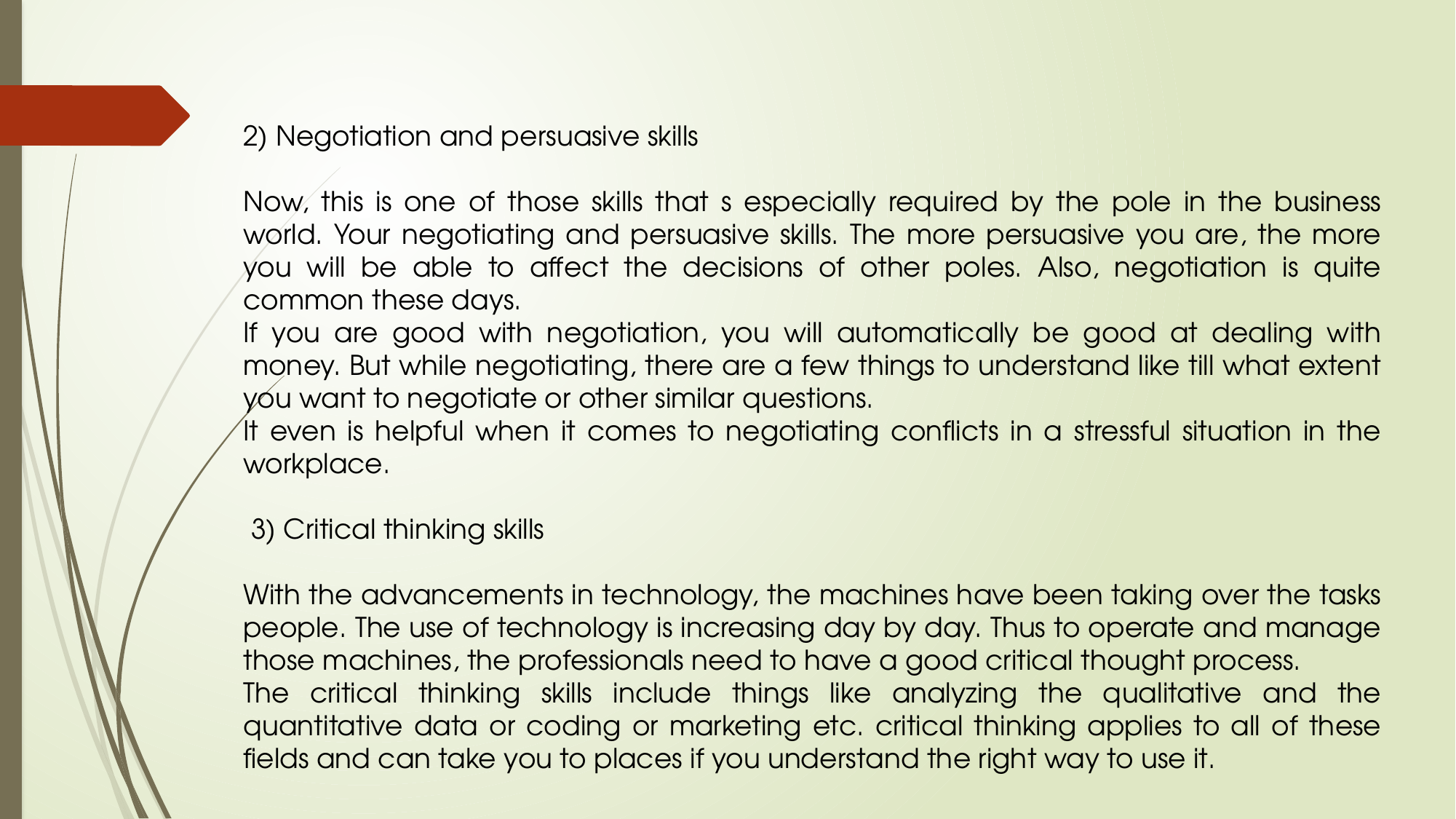

2) Negotiation and persuasive skills

Now, this is one of those skills that s especially required by the pole in the business world. Your negotiating and persuasive skills. The more persuasive you are, the more you will be able to affect the decisions of other poles. Also, negotiation is quite common these days.
If you are good with negotiation, you will automatically be good at dealing with money. But while negotiating, there are a few things to understand like till what extent you want to negotiate or other similar questions.
It even is helpful when it comes to negotiating conflicts in a stressful situation in the workplace.

 3) Critical thinking skills

With the advancements in technology, the machines have been taking over the tasks people. The use of technology is increasing day by day. Thus to operate and manage those machines, the professionals need to have a good critical thought process.
The critical thinking skills include things like analyzing the qualitative and the quantitative data or coding or marketing etc. critical thinking applies to all of these fields and can take you to places if you understand the right way to use it.